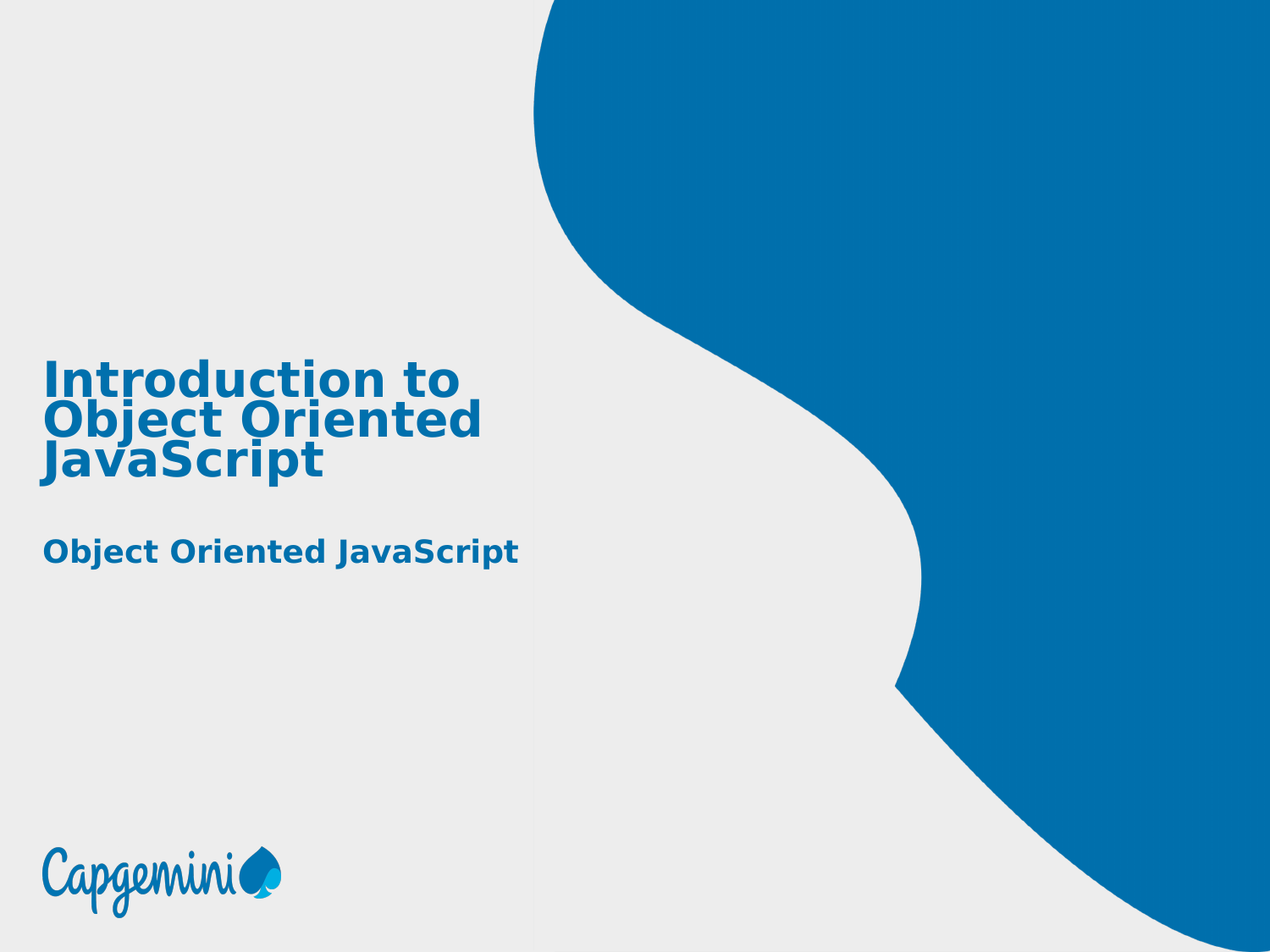

# Introduction to Object Oriented JavaScript
Object Oriented JavaScript